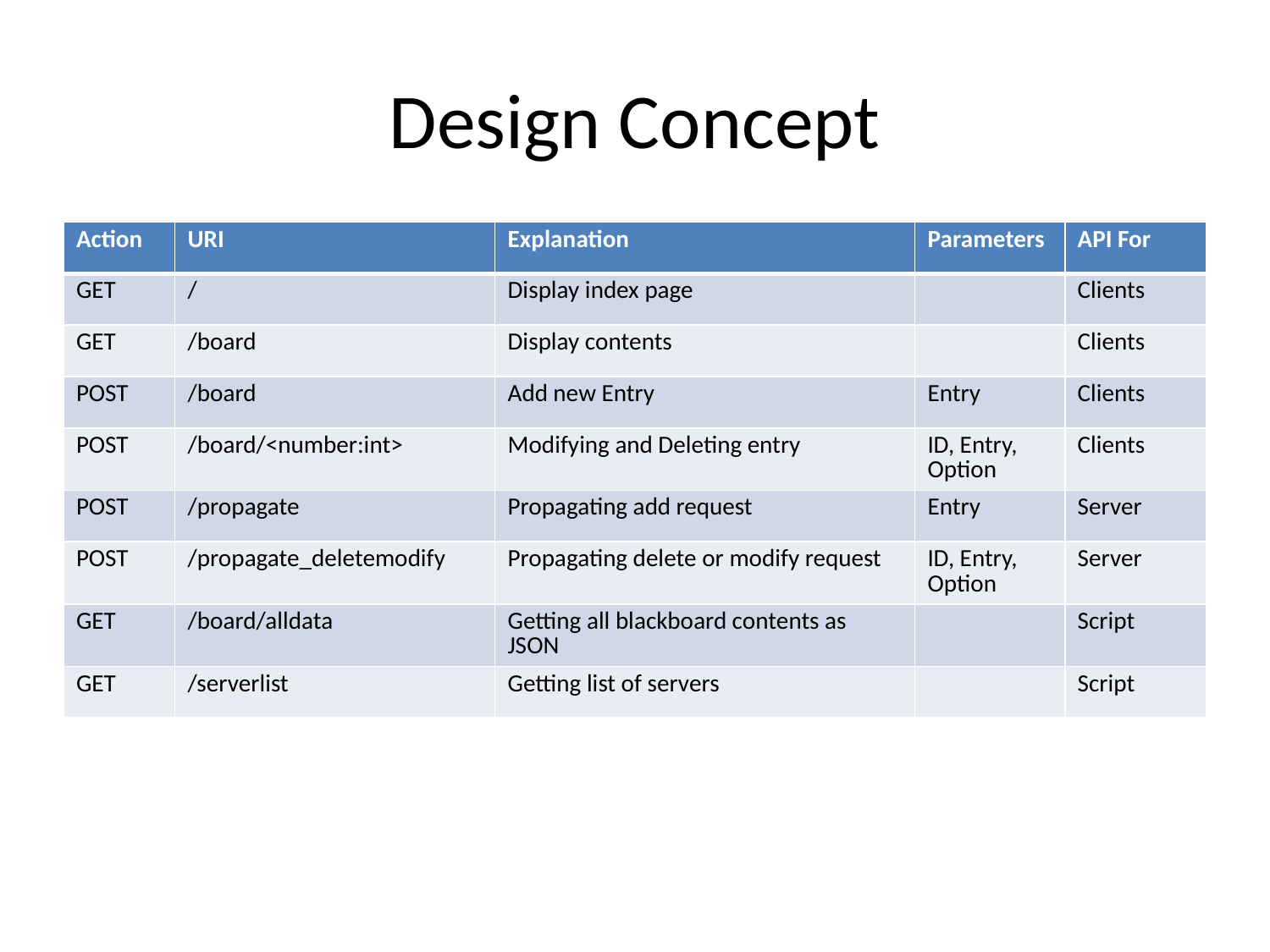

# Design Concept
| Action | URI | Explanation | Parameters | API For |
| --- | --- | --- | --- | --- |
| GET | / | Display index page |  | Clients |
| GET | /board | Display contents |  | Clients |
| POST | /board | Add new Entry | Entry | Clients |
| POST | /board/<number:int> | Modifying and Deleting entry | ID, Entry, Option | Clients |
| POST | /propagate | Propagating add request | Entry | Server |
| POST | /propagate\_deletemodify | Propagating delete or modify request | ID, Entry, Option | Server |
| GET | /board/alldata | Getting all blackboard contents as JSON |  | Script |
| GET | /serverlist | Getting list of servers |  | Script |